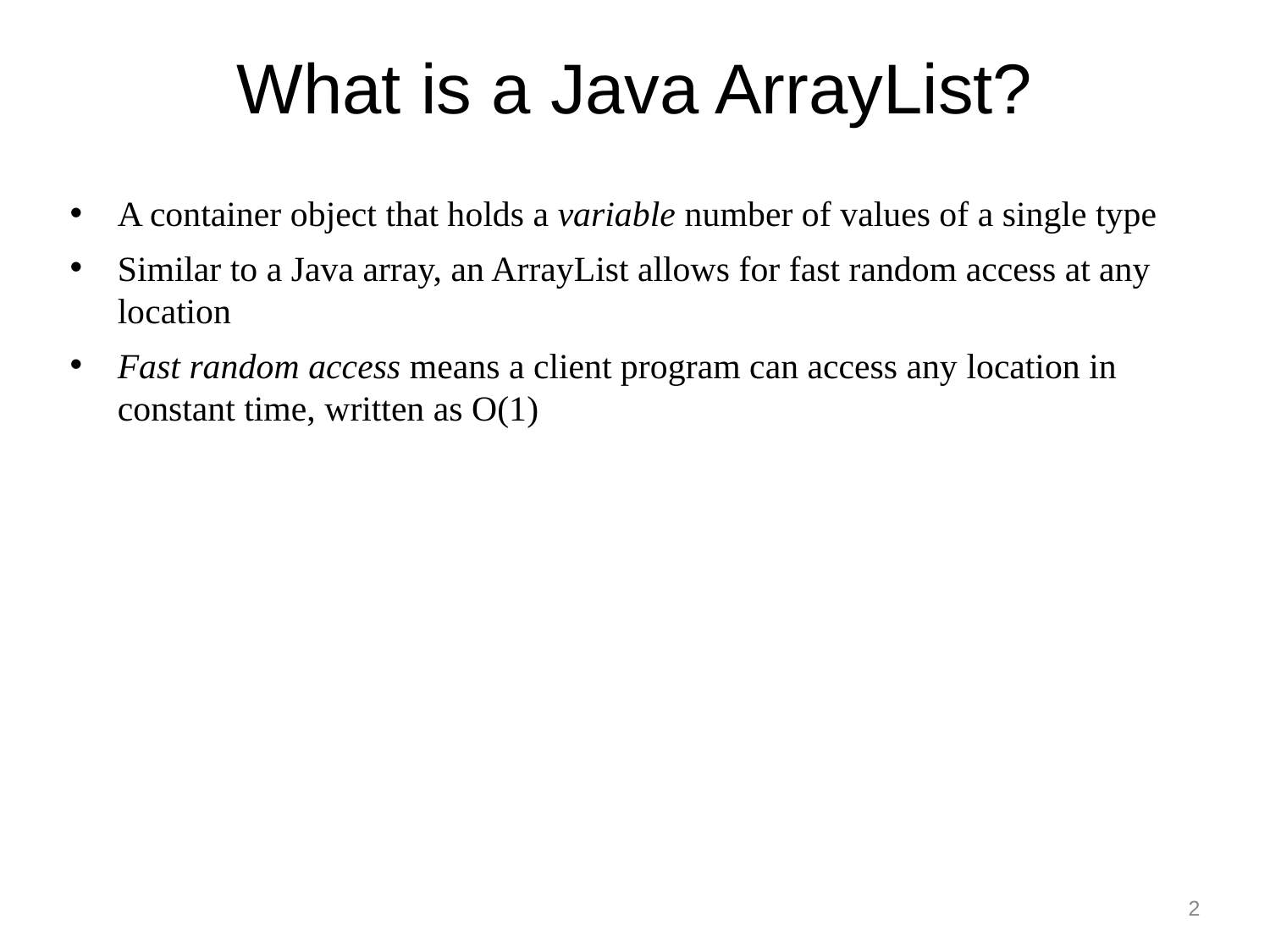

# What is a Java ArrayList?
A container object that holds a variable number of values of a single type
Similar to a Java array, an ArrayList allows for fast random access at any location
Fast random access means a client program can access any location in constant time, written as O(1)

2